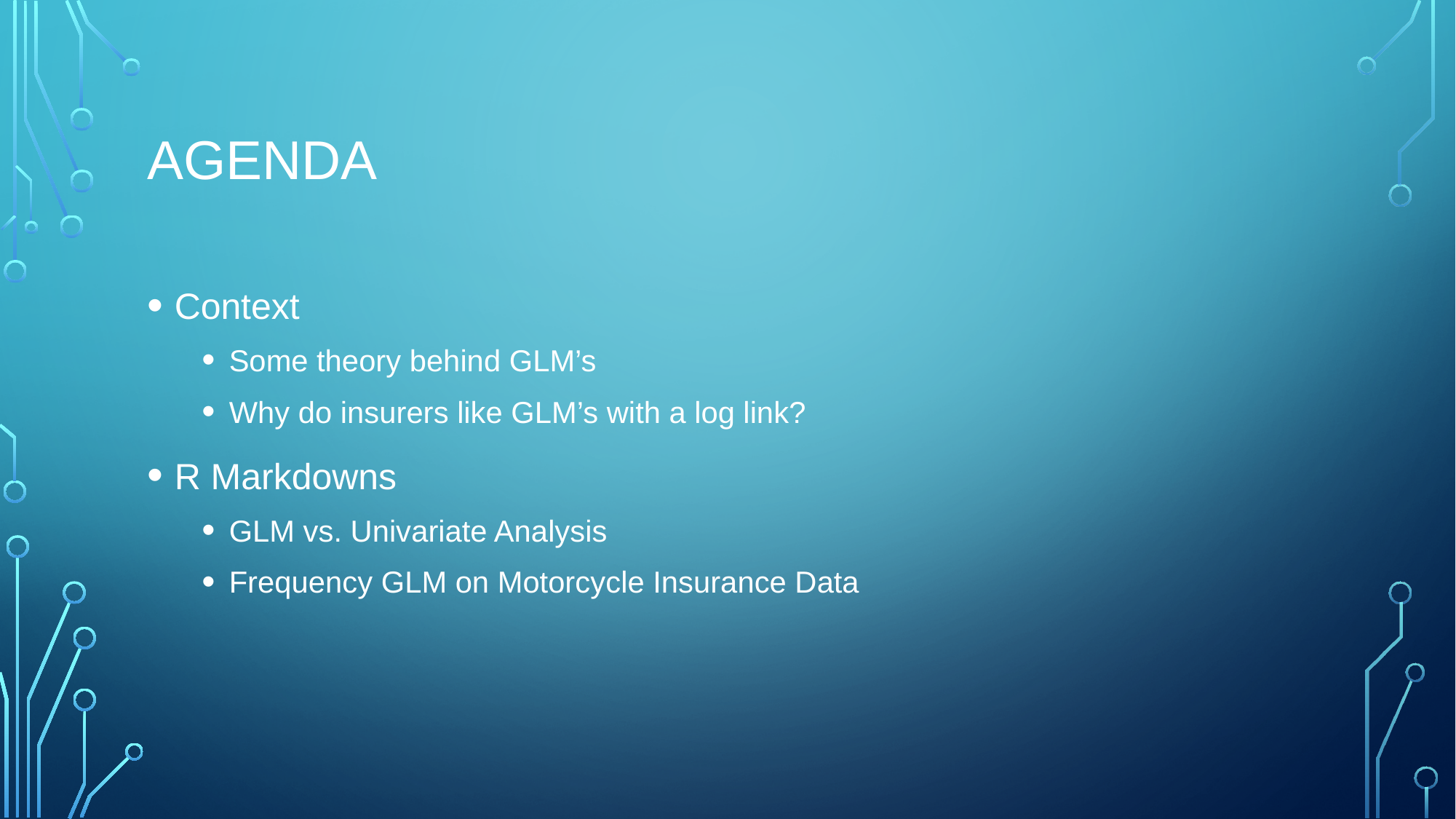

# agenda
Context
Some theory behind GLM’s
Why do insurers like GLM’s with a log link?
R Markdowns
GLM vs. Univariate Analysis
Frequency GLM on Motorcycle Insurance Data